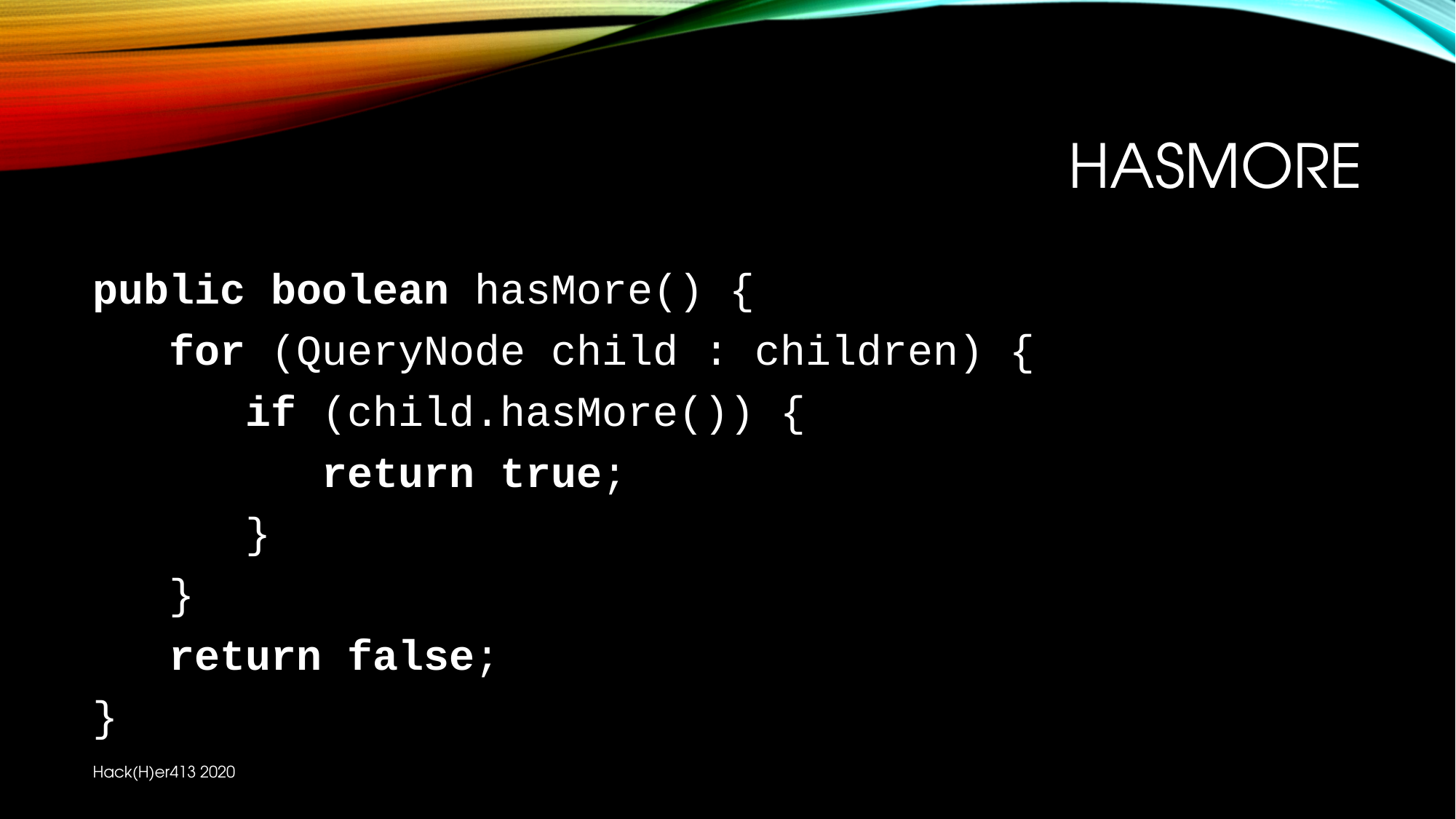

# hasmore
public boolean hasMore() {
   for (QueryNode child : children) {
      if (child.hasMore()) {
         return true;
      }
   }
   return false;
}

Hack(H)er413 2020